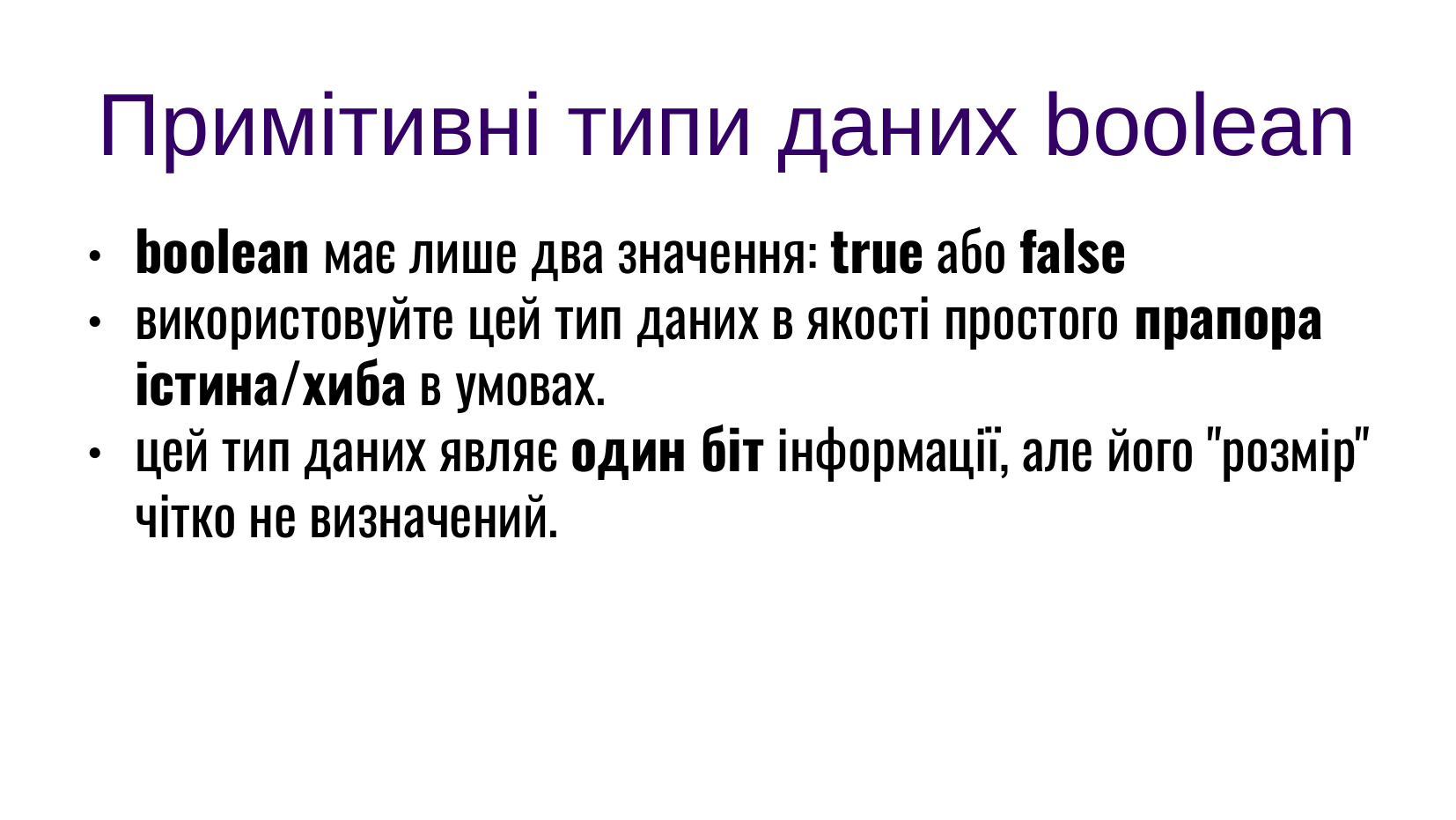

Примітивні типи даних boolean
boolean має лише два значення: true або false
використовуйте цей тип даних в якості простого прапора істина/хиба в умовах.
цей тип даних являє один біт інформації, але його "розмір" чітко не визначений.